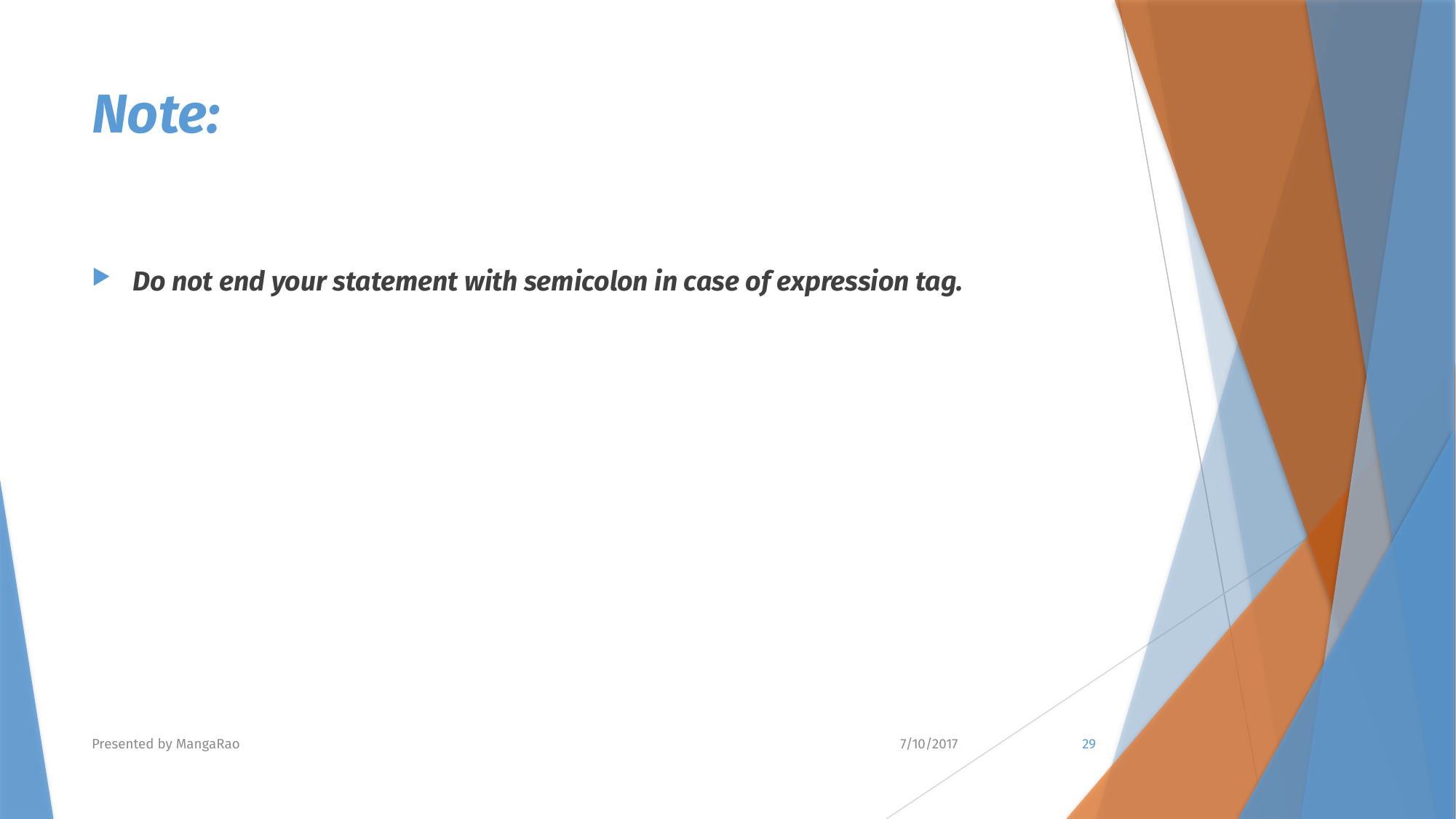

# Note:
Do not end your statement with semicolon in case of expression tag.

Presented by MangaRao
7/10/2017
29